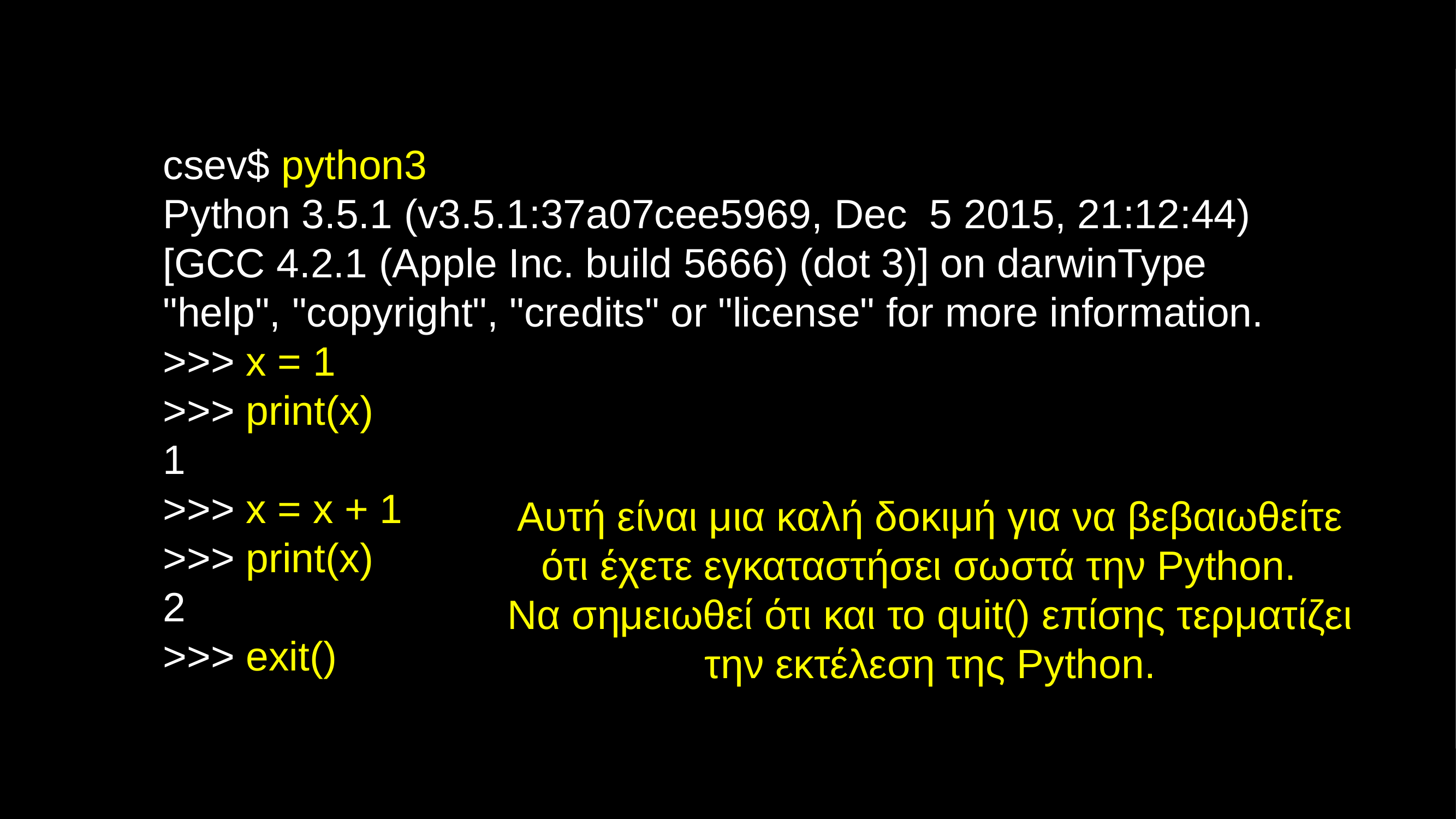

csev$ python3
Python 3.5.1 (v3.5.1:37a07cee5969, Dec  5 2015, 21:12:44) [GCC 4.2.1 (Apple Inc. build 5666) (dot 3)] on darwinType "help", "copyright", "credits" or "license" for more information.
>>> x = 1
>>> print(x)
1
>>> x = x + 1
>>> print(x)
2
>>> exit()
Αυτή είναι μια καλή δοκιμή για να βεβαιωθείτε ότι έχετε εγκαταστήσει σωστά την Python.
Να σημειωθεί ότι και το quit() επίσης τερματίζει την εκτέλεση της Python.